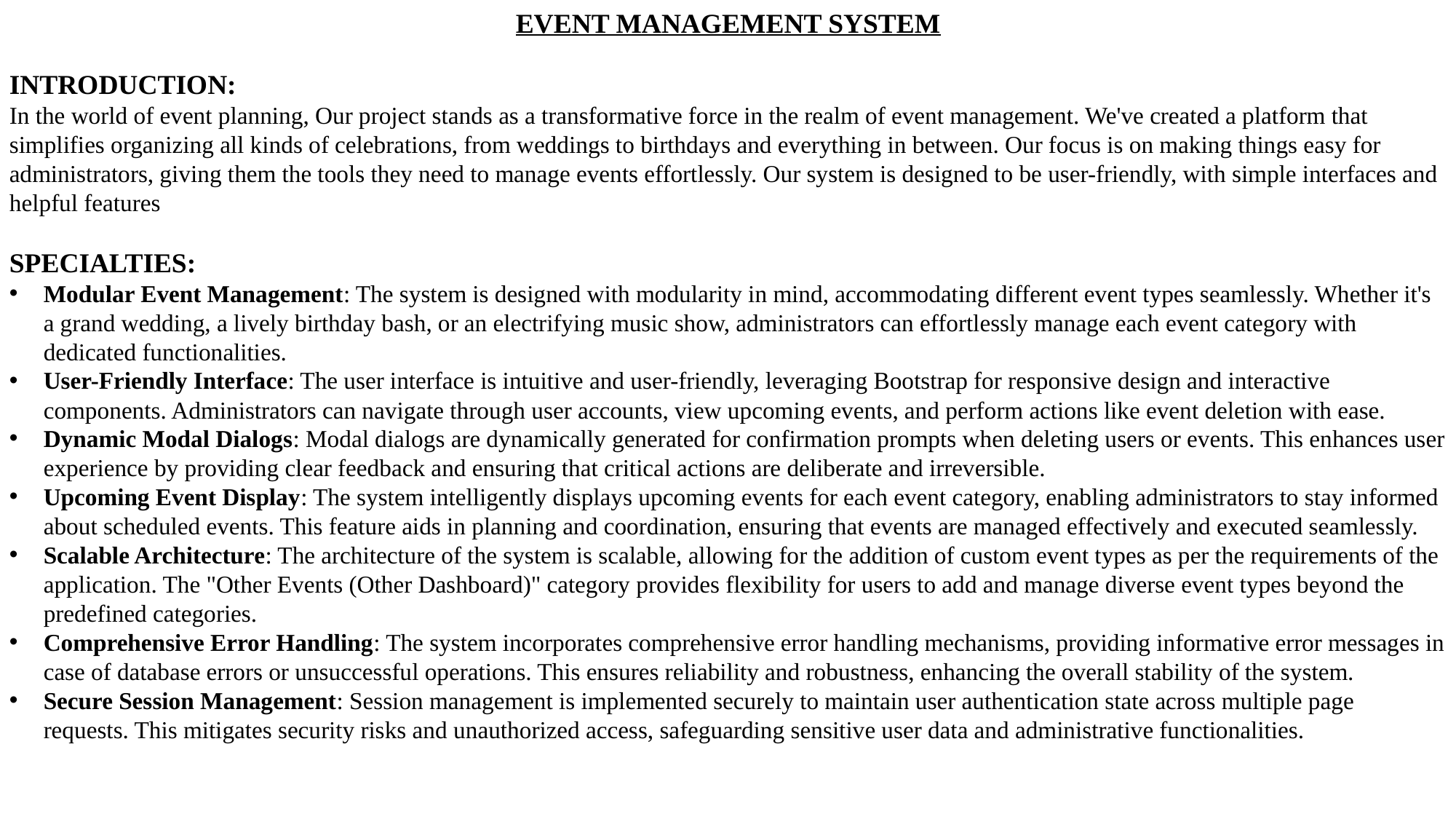

EVENT MANAGEMENT SYSTEM

INTRODUCTION:
In the world of event planning, Our project stands as a transformative force in the realm of event management. We've created a platform that simplifies organizing all kinds of celebrations, from weddings to birthdays and everything in between. Our focus is on making things easy for administrators, giving them the tools they need to manage events effortlessly. Our system is designed to be user-friendly, with simple interfaces and helpful features
SPECIALTIES:
Modular Event Management: The system is designed with modularity in mind, accommodating different event types seamlessly. Whether it's a grand wedding, a lively birthday bash, or an electrifying music show, administrators can effortlessly manage each event category with dedicated functionalities.
User-Friendly Interface: The user interface is intuitive and user-friendly, leveraging Bootstrap for responsive design and interactive components. Administrators can navigate through user accounts, view upcoming events, and perform actions like event deletion with ease.
Dynamic Modal Dialogs: Modal dialogs are dynamically generated for confirmation prompts when deleting users or events. This enhances user experience by providing clear feedback and ensuring that critical actions are deliberate and irreversible.
Upcoming Event Display: The system intelligently displays upcoming events for each event category, enabling administrators to stay informed about scheduled events. This feature aids in planning and coordination, ensuring that events are managed effectively and executed seamlessly.
Scalable Architecture: The architecture of the system is scalable, allowing for the addition of custom event types as per the requirements of the application. The "Other Events (Other Dashboard)" category provides flexibility for users to add and manage diverse event types beyond the predefined categories.
Comprehensive Error Handling: The system incorporates comprehensive error handling mechanisms, providing informative error messages in case of database errors or unsuccessful operations. This ensures reliability and robustness, enhancing the overall stability of the system.
Secure Session Management: Session management is implemented securely to maintain user authentication state across multiple page requests. This mitigates security risks and unauthorized access, safeguarding sensitive user data and administrative functionalities.